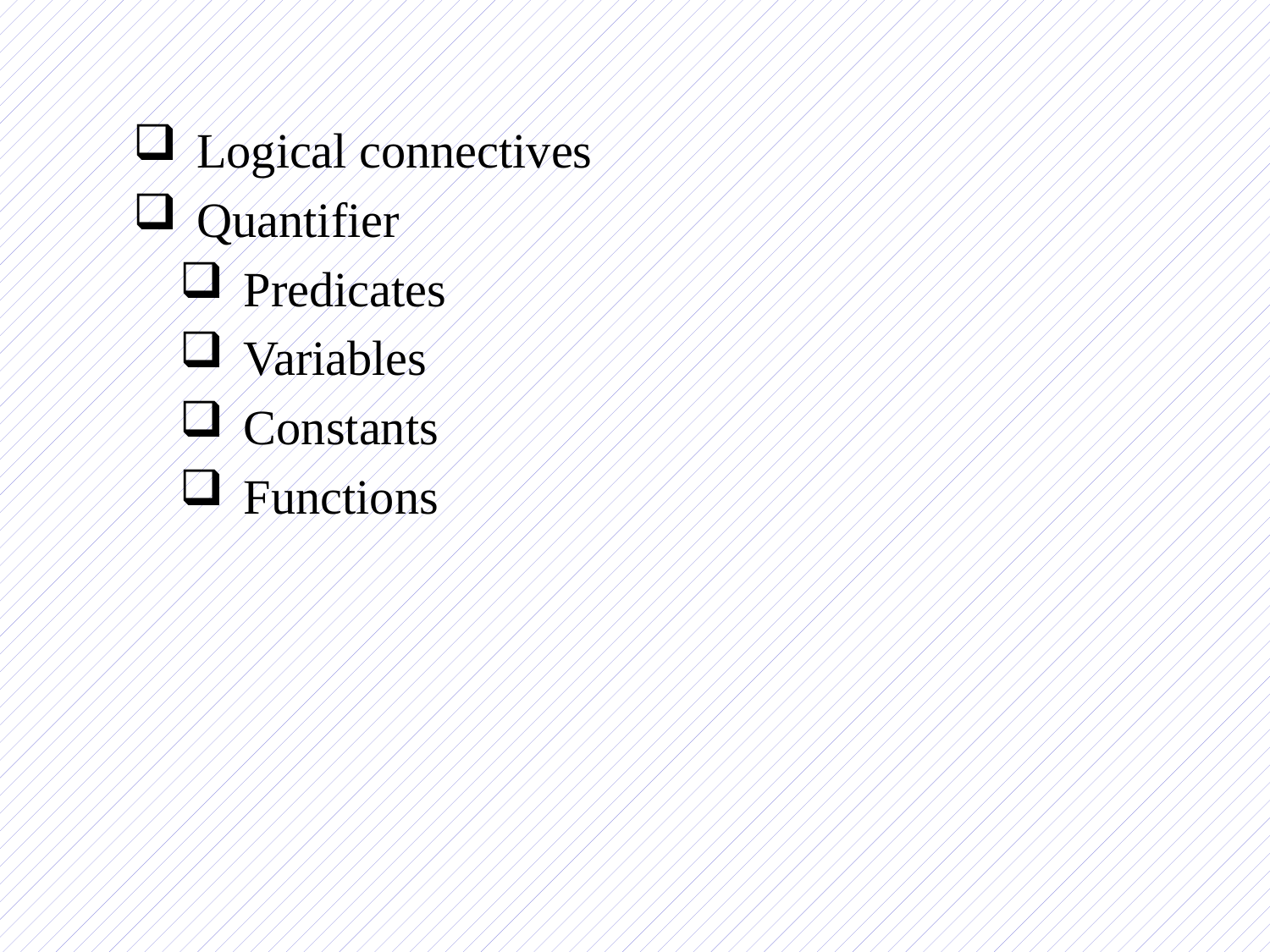

Logical connectives
Quantifier
Predicates
Variables
Constants
Functions